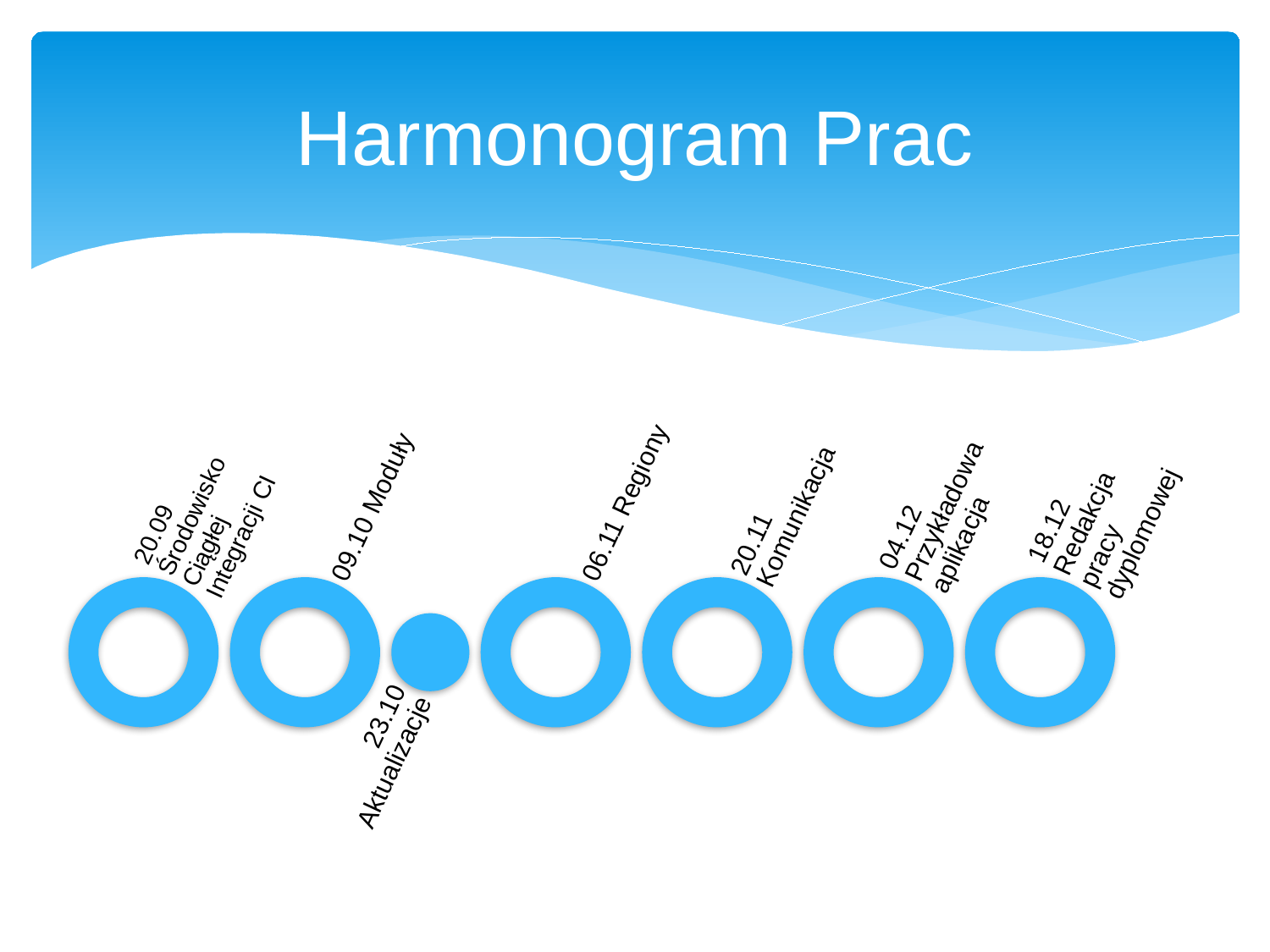

# Harmonogram Prac
20.09 Środowisko Ciągłej Integracji CI
09.10 Moduły
23.10 Aktualizacje
06.11 Regiony
20.11 Komunikacja
04.12 Przykładowa aplikacja
18.12 Redakcja pracy dyplomowej